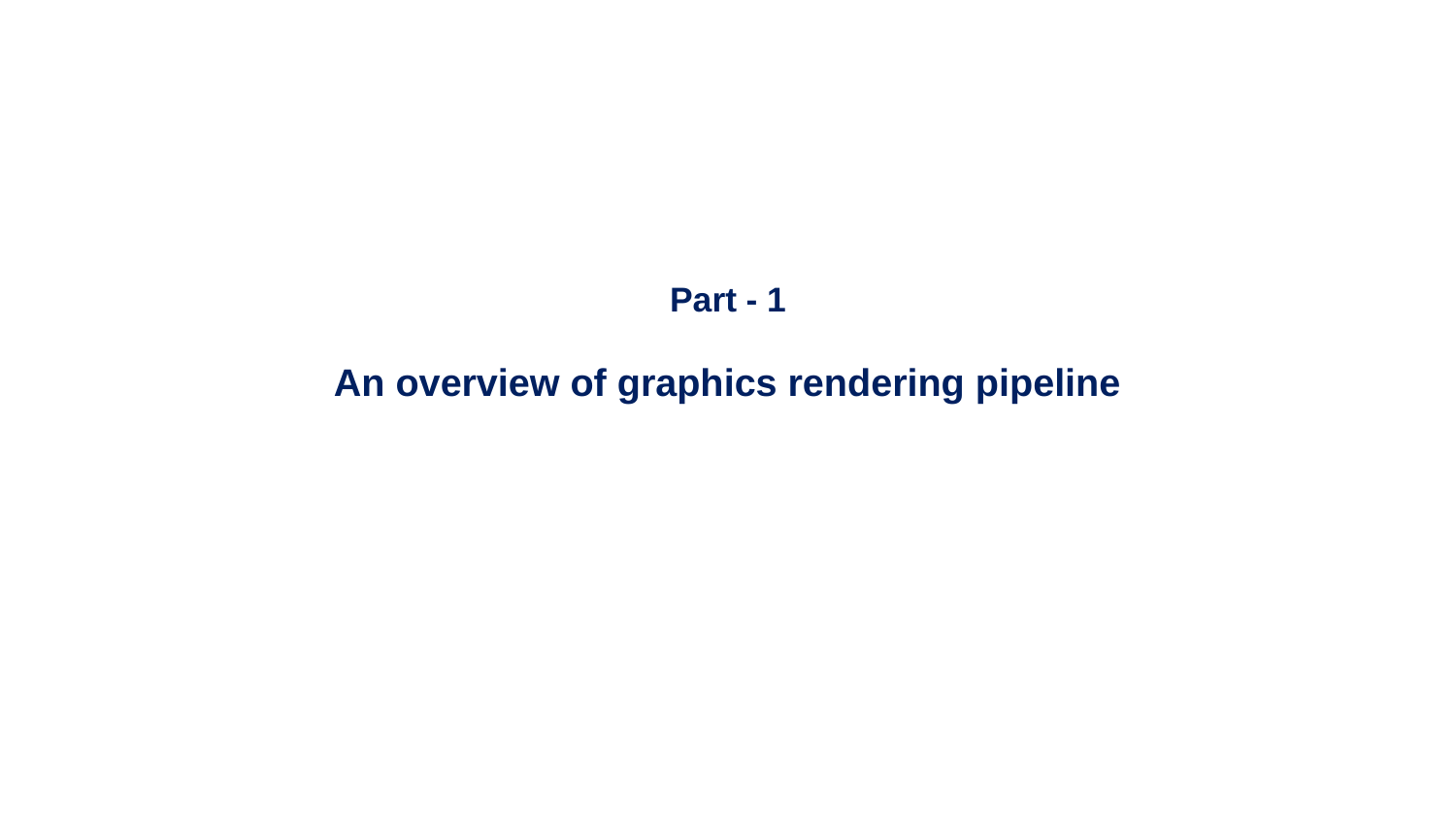

Part - 1
An overview of graphics rendering pipeline